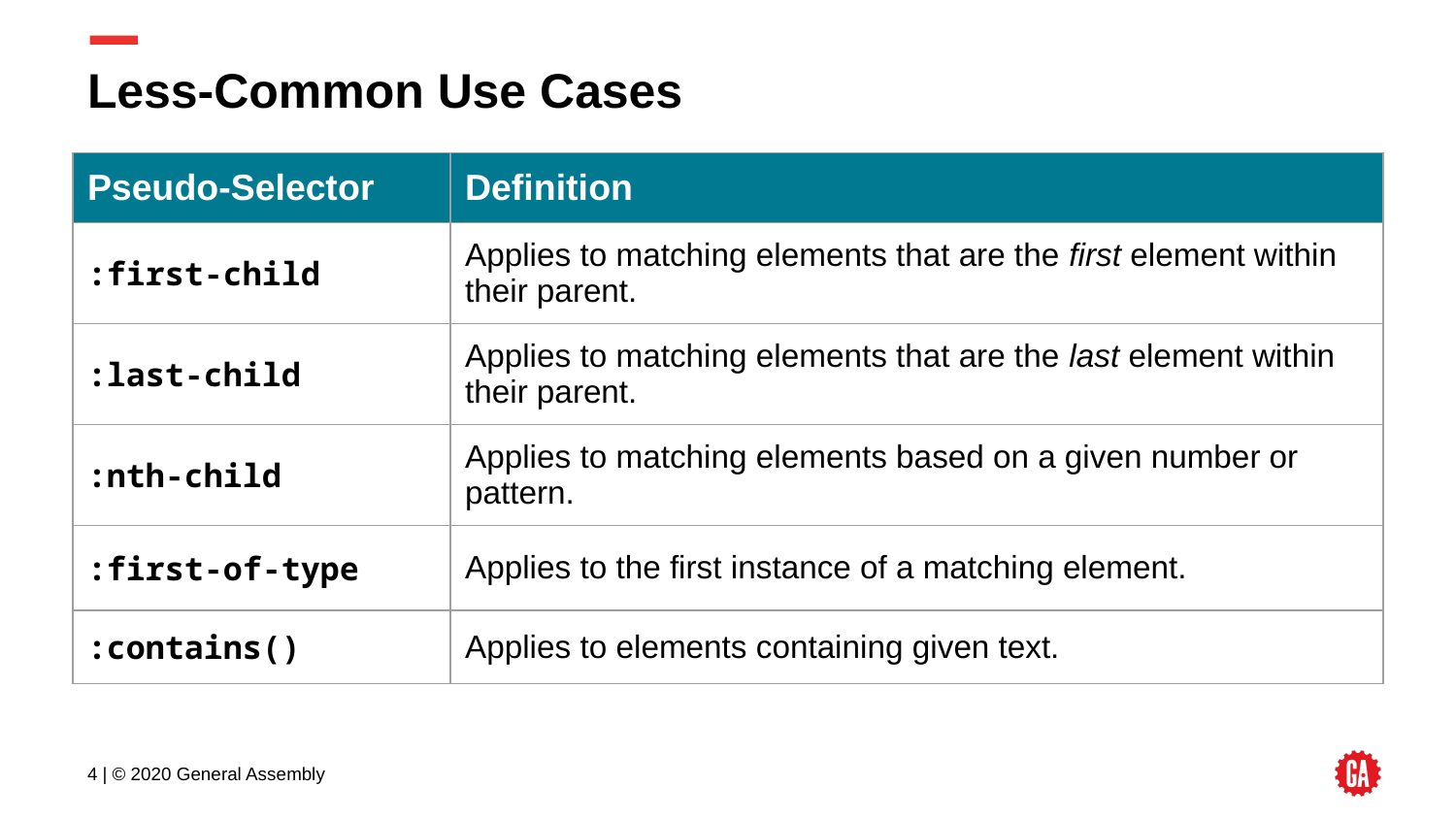

# Less-Common Use Cases
| Pseudo-Selector | Definition |
| --- | --- |
| :first-child | Applies to matching elements that are the first element within their parent. |
| :last-child | Applies to matching elements that are the last element within their parent. |
| :nth-child | Applies to matching elements based on a given number or pattern. |
| :first-of-type | Applies to the first instance of a matching element. |
| :contains() | Applies to elements containing given text. |
4 | © 2020 General Assembly